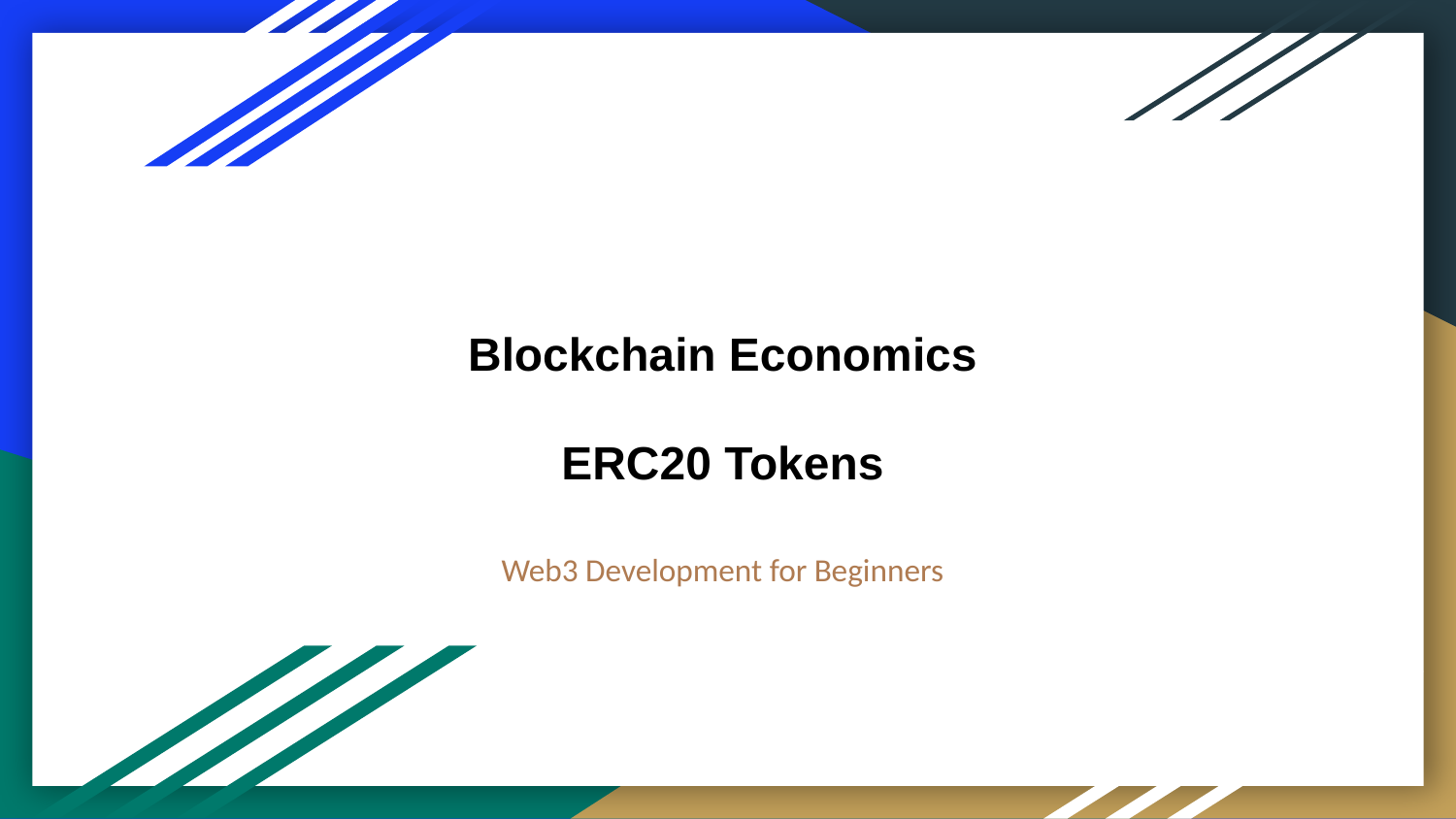

# Blockchain Economics
ERC20 Tokens
Web3 Development for Beginners